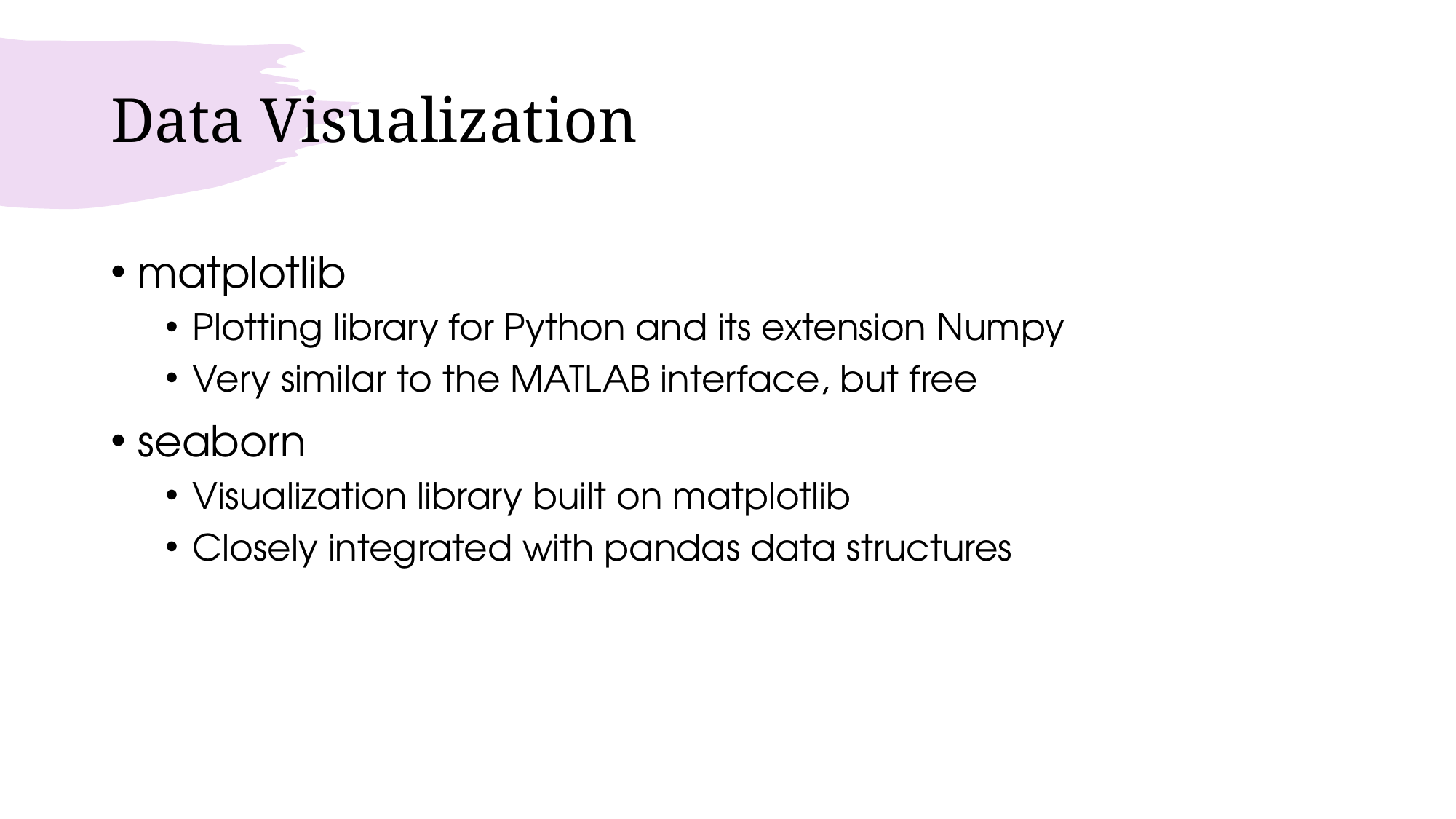

# Data Visualization
matplotlib
Plotting library for Python and its extension Numpy
Very similar to the MATLAB interface, but free
seaborn
Visualization library built on matplotlib
Closely integrated with pandas data structures